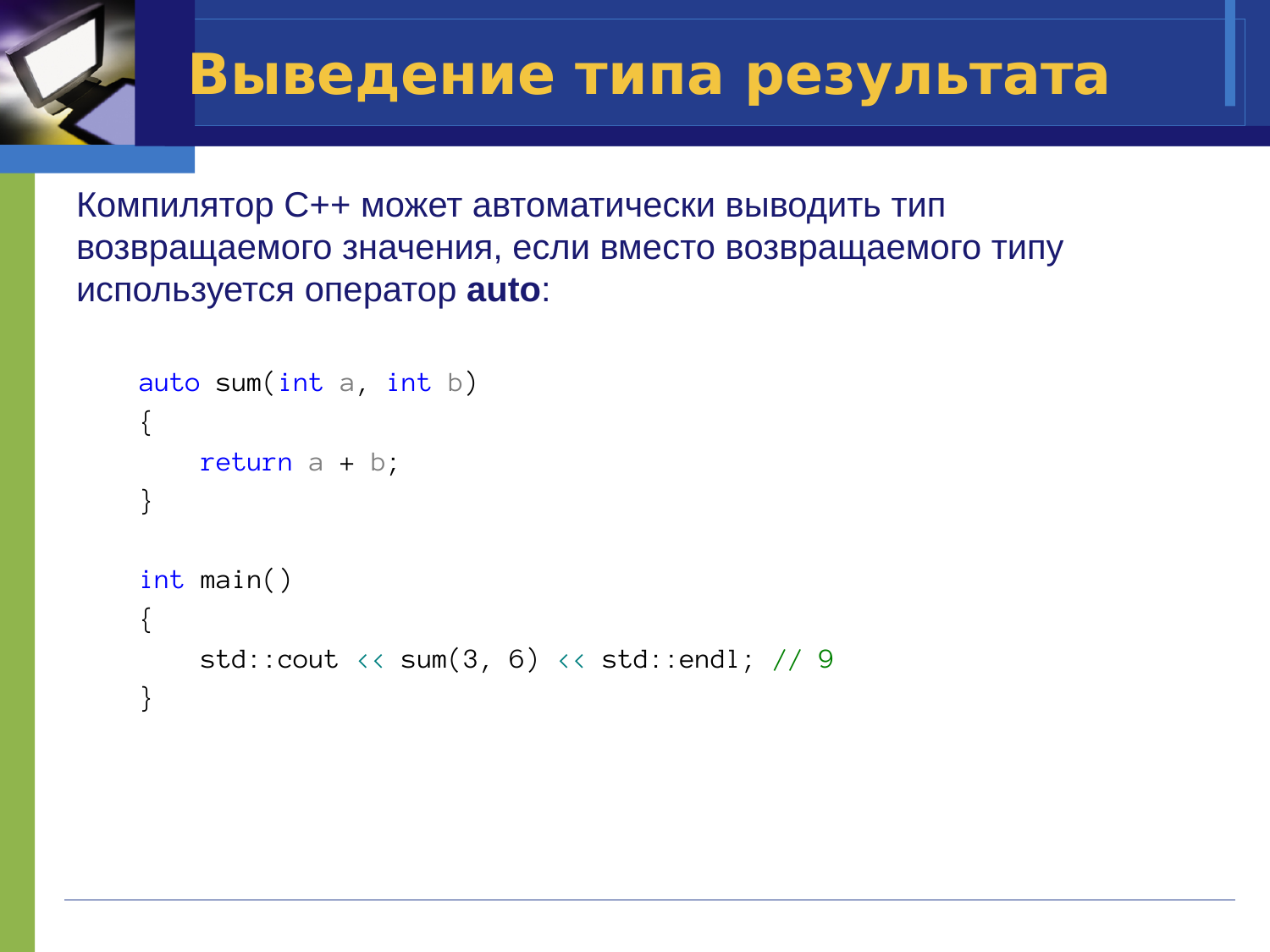

# Выведение типа результата
Компилятор С++ может автоматически выводить тип возвращаемого значения, если вместо возвращаемого типу используется оператор auto:

auto sum(int a, int b)
{
    return a + b;
}

int main()
{
    std::cout << sum(3, 6) << std::endl; // 9
}